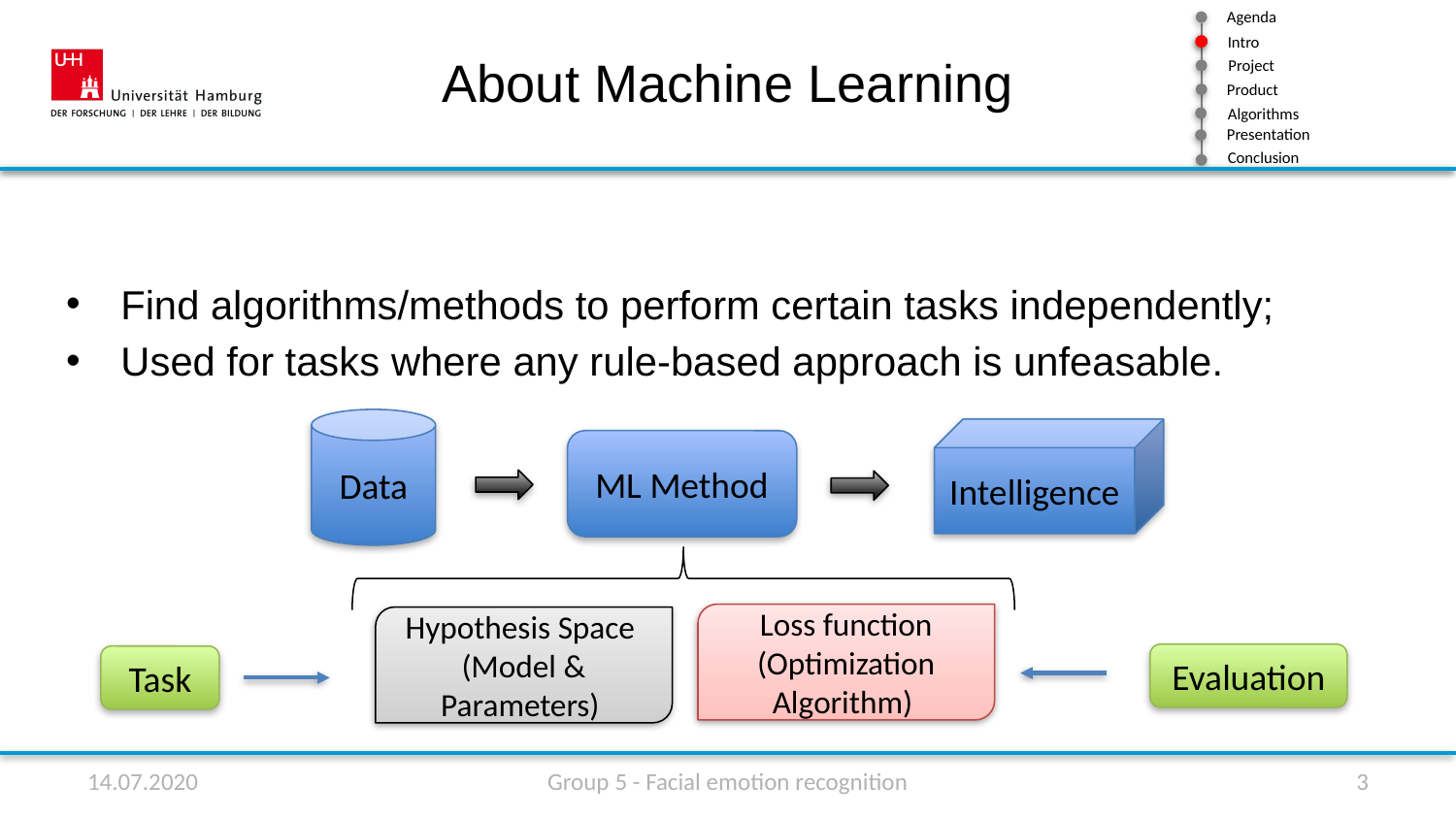

About Machine Learning

Find algorithms/methods to perform certain tasks independently;
Used for tasks where any rule-based approach is unfeasable.
Data
Intelligence
ML Method

Loss function
(Optimization Algorithm)
Hypothesis Space
(Model & Parameters)
Evaluation
Task
14.07.2020
Group 5 - Facial emotion recognition
3